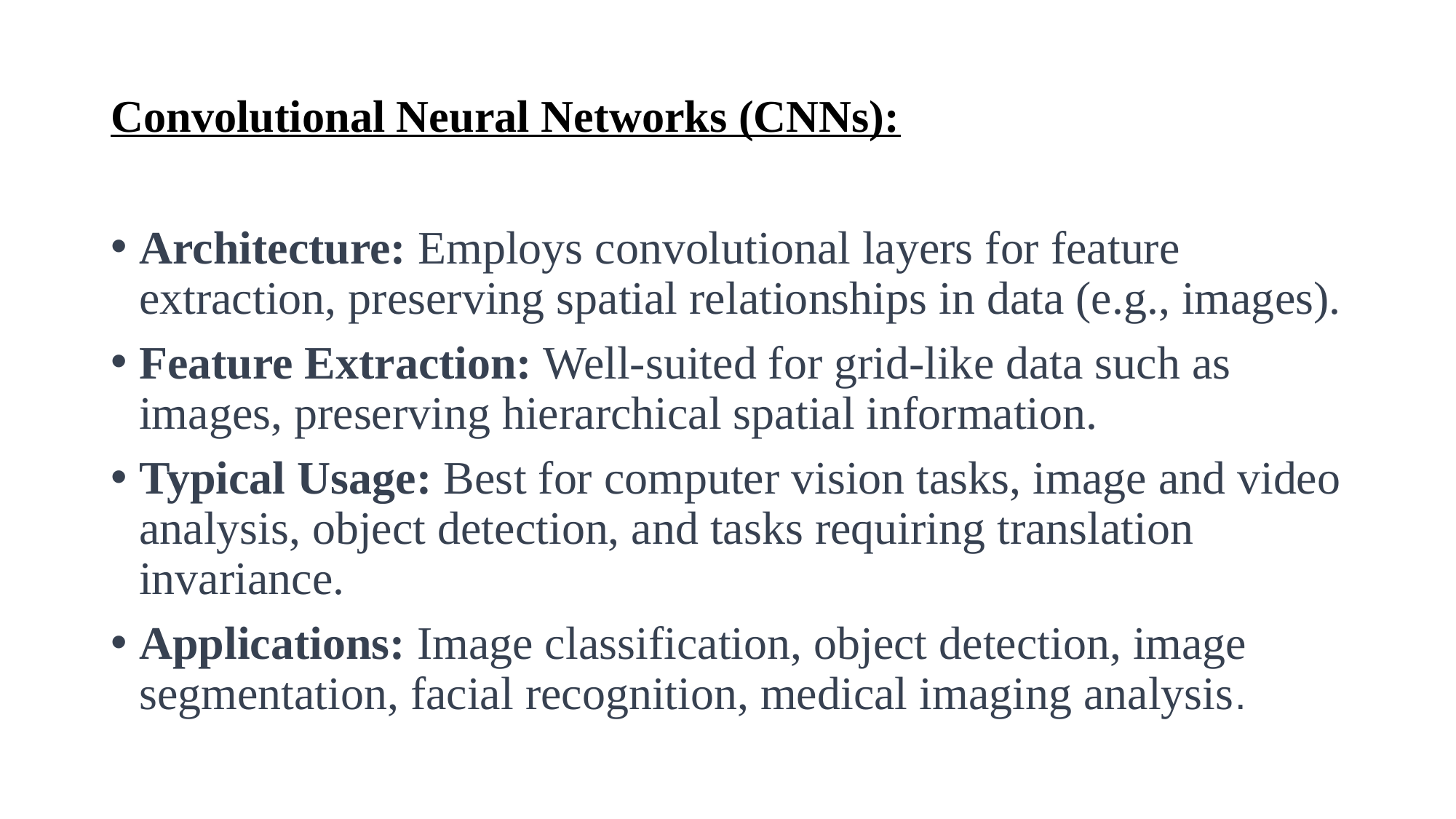

# Convolutional Neural Networks (CNNs):
Architecture: Employs convolutional layers for feature extraction, preserving spatial relationships in data (e.g., images).
Feature Extraction: Well-suited for grid-like data such as images, preserving hierarchical spatial information.
Typical Usage: Best for computer vision tasks, image and video analysis, object detection, and tasks requiring translation invariance.
Applications: Image classification, object detection, image segmentation, facial recognition, medical imaging analysis.